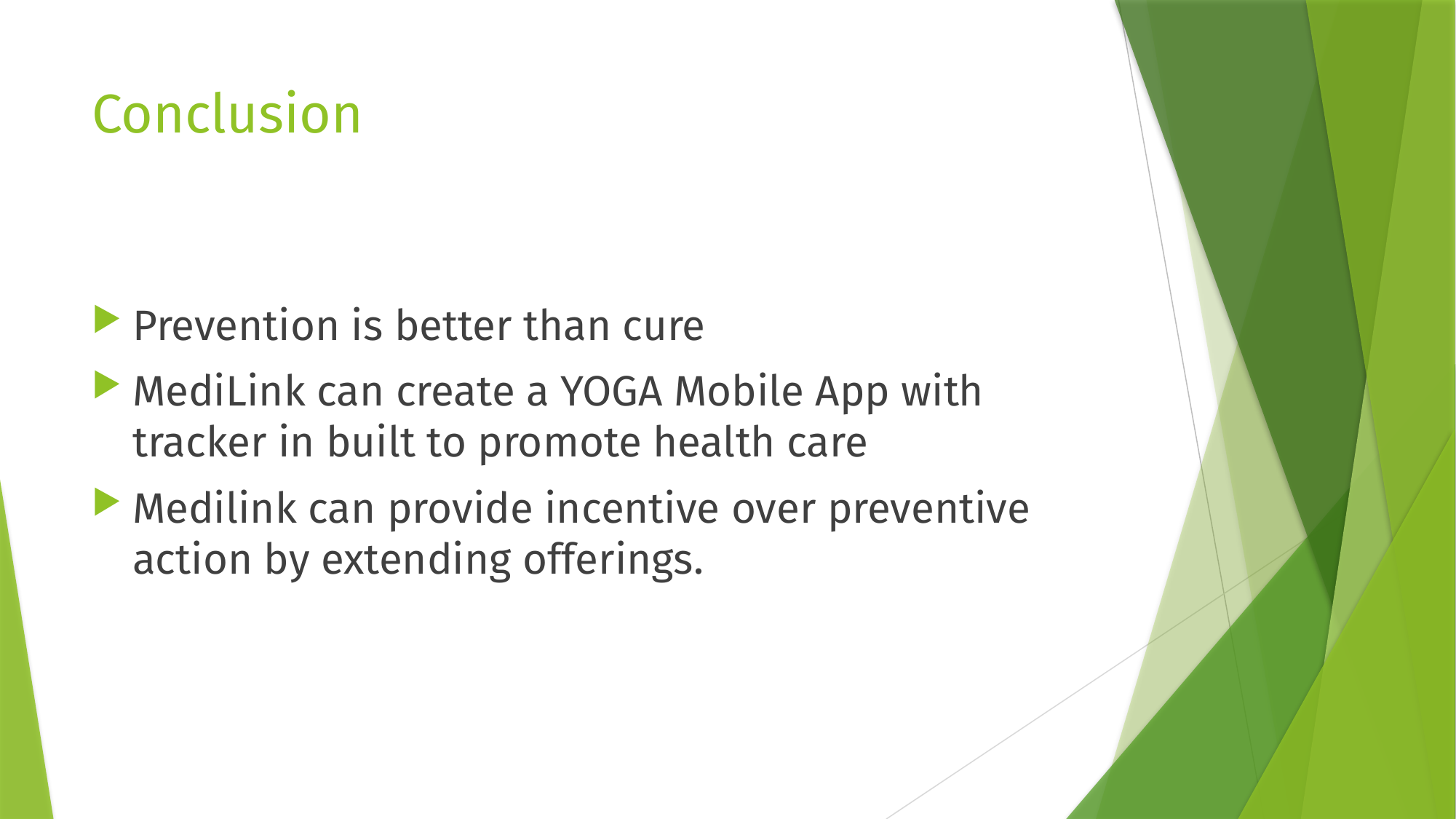

# Conclusion

Prevention is better than cure
MediLink can create a YOGA Mobile App with tracker in built to promote health care
Medilink can provide incentive over preventive action by extending offerings.